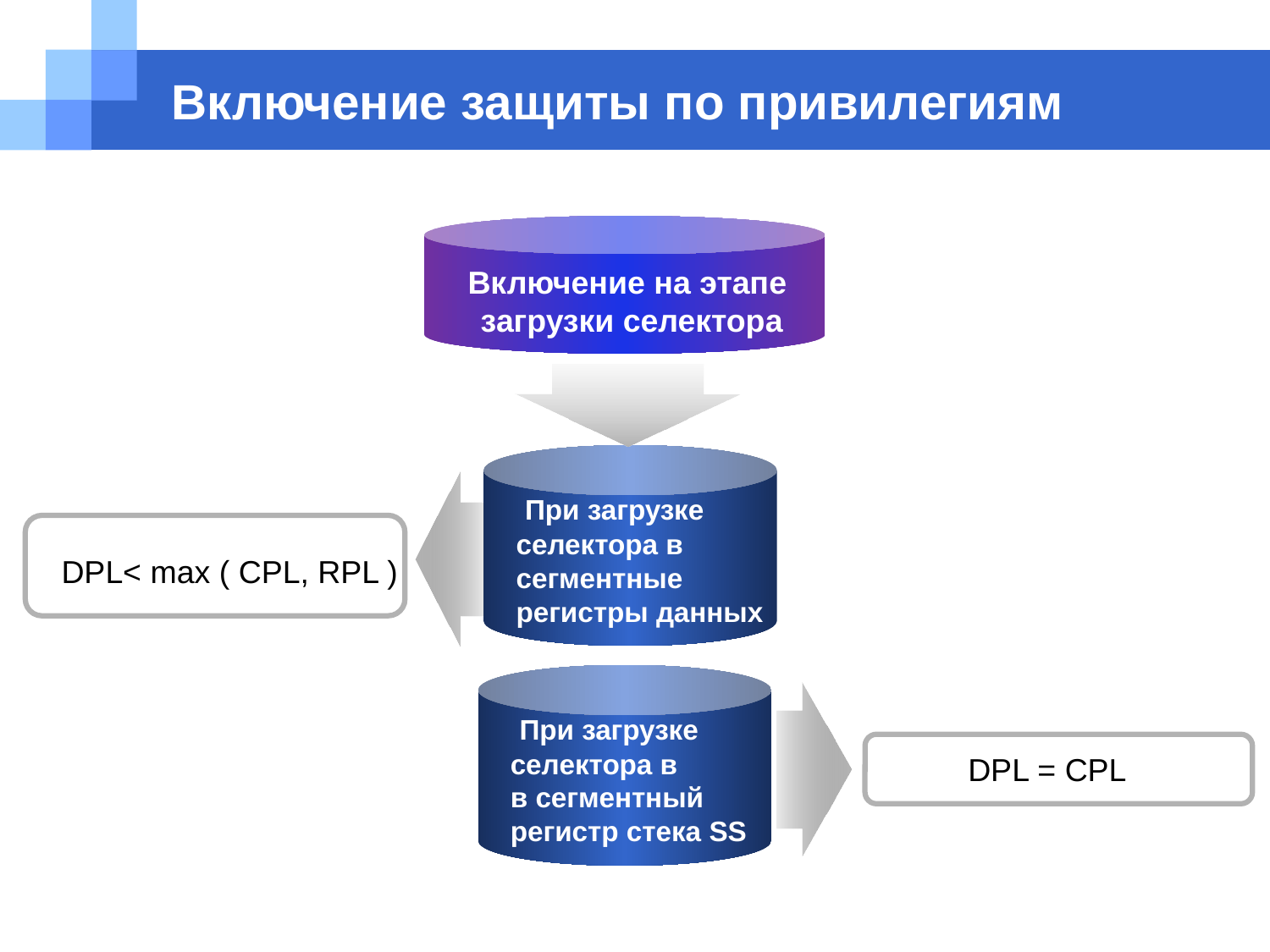

# Включение защиты по привилегиям

Включение на этапе
загрузки селектора

 При загрузке
селектора в
сегментные
регистры данных

 При загрузке
селектора в
в сегментный регистр стека SS

Text
Text
DPL< max ( CPL, RPL )
DPL = CPL